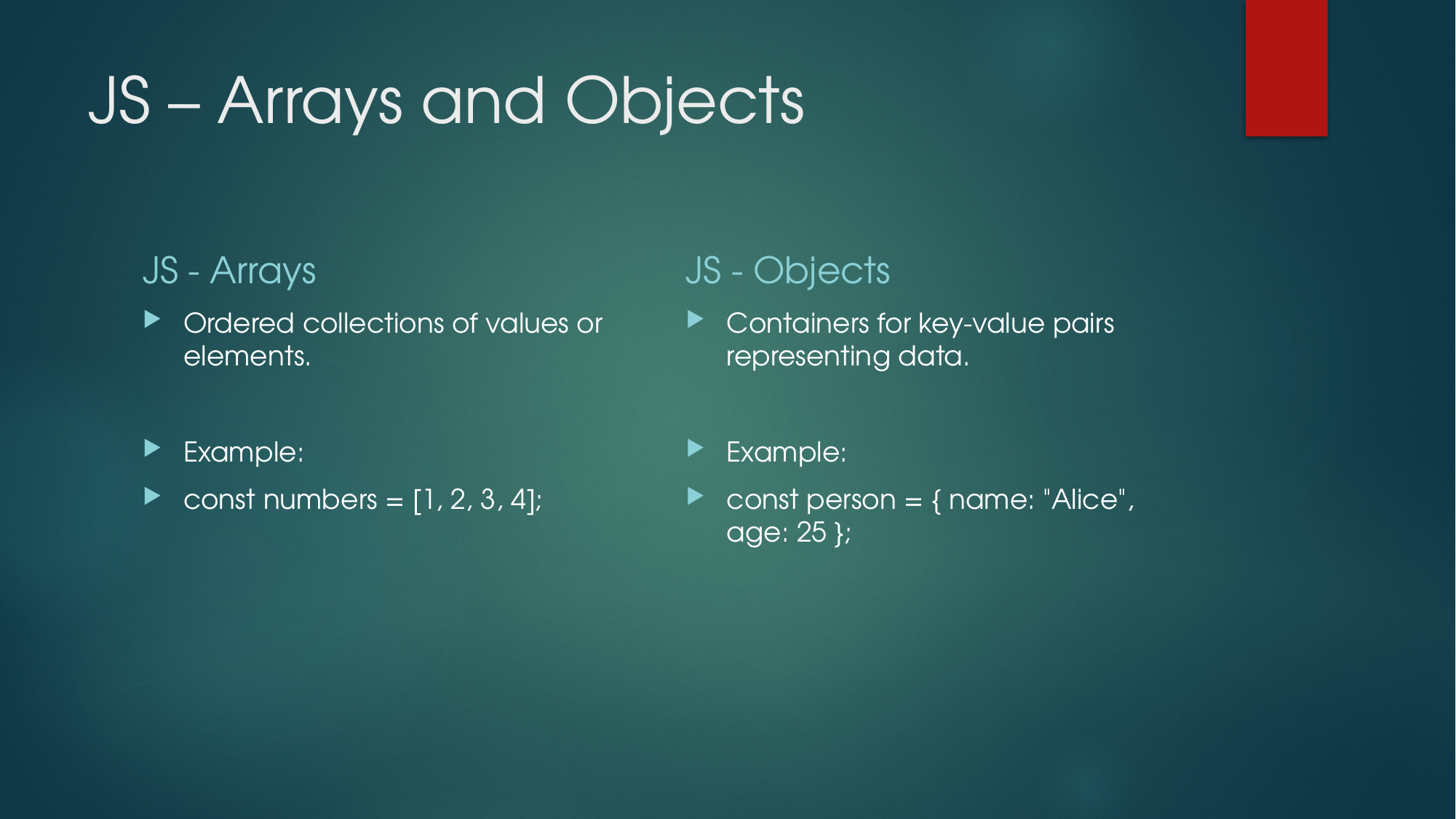

# JS – Arrays and Objects
JS - Arrays
JS - Objects
Ordered collections of values or elements.

Example:
const numbers = [1, 2, 3, 4];
Containers for key-value pairs representing data.

Example:
const person = { name: "Alice", age: 25 };